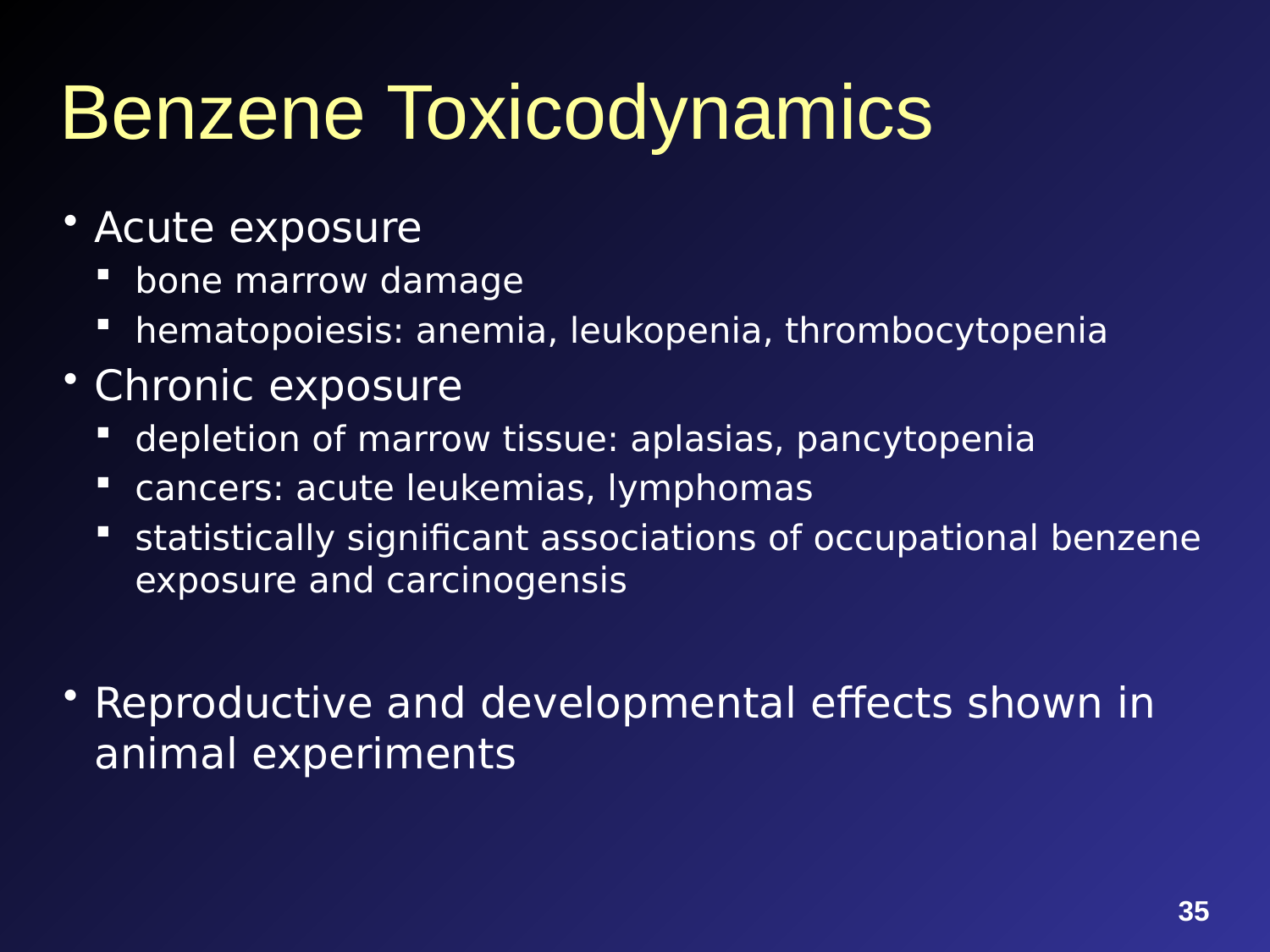

# Benzene Toxicodynamics
Acute exposure
bone marrow damage
hematopoiesis: anemia, leukopenia, thrombocytopenia
Chronic exposure
depletion of marrow tissue: aplasias, pancytopenia
cancers: acute leukemias, lymphomas
statistically significant associations of occupational benzene exposure and carcinogensis

Reproductive and developmental effects shown in animal experiments
35